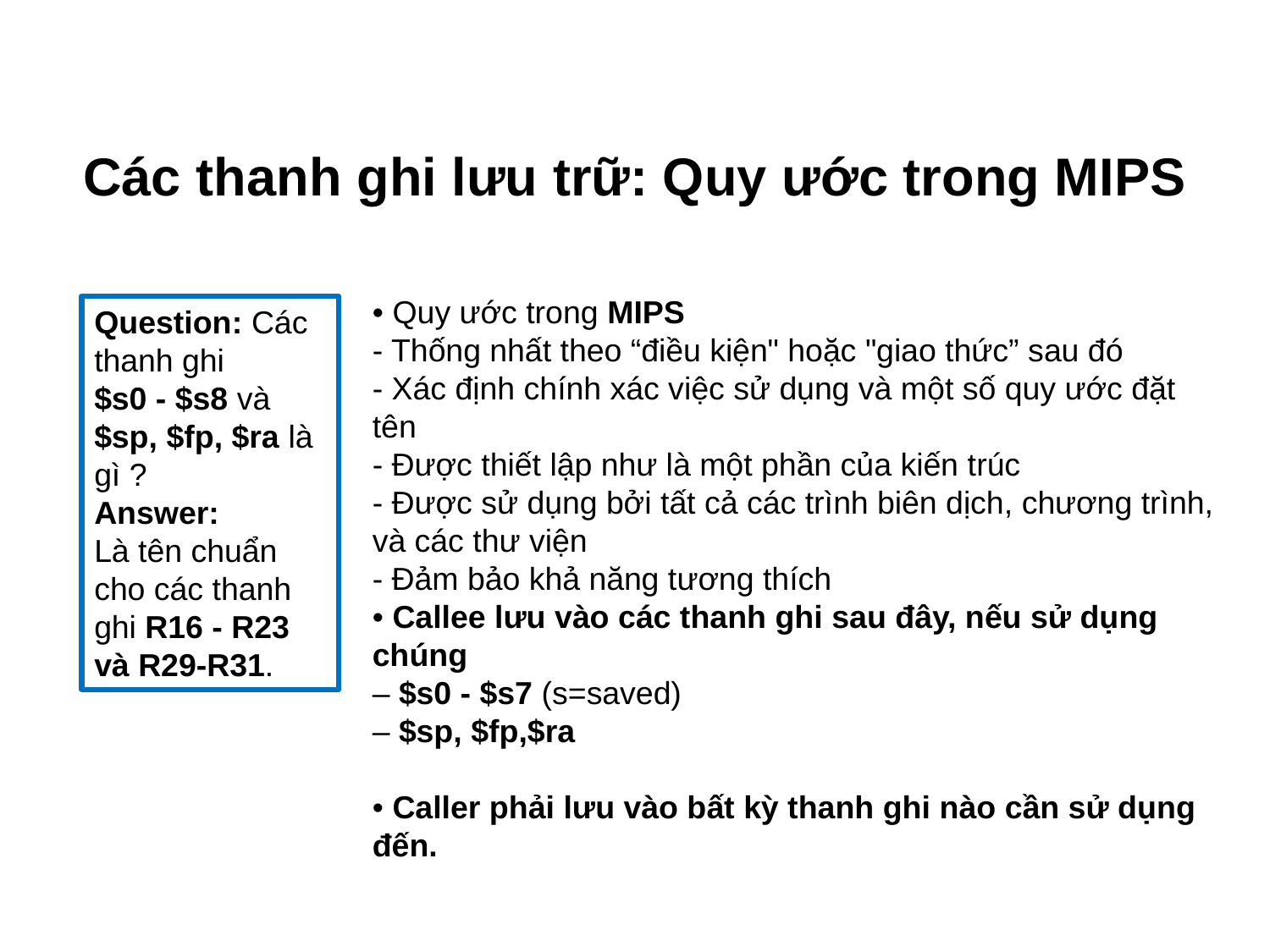

# Các thanh ghi lưu trữ: Quy ước trong MIPS
• Quy ước trong MIPS
- Thống nhất theo “điều kiện" hoặc "giao thức” sau đó
- Xác định chính xác việc sử dụng và một số quy ước đặt tên
- Được thiết lập như là một phần của kiến ​​trúc
- Được sử dụng bởi tất cả các trình biên dịch, chương trình, và các thư viện
- Đảm bảo khả năng tương thích
• Callee lưu vào các thanh ghi sau đây, nếu sử dụng chúng
– $s0 ‐ $s7 (s=saved)
– $sp, $fp,$ra

• Caller phải lưu vào bất kỳ thanh ghi nào cần sử dụng đến.
Question: Các thanh ghi
$s0 - $s8 và $sp, $fp, $ra là gì ?
Answer:
Là tên chuẩn cho các thanh ghi R16 ‐ R23 và R29‐R31.